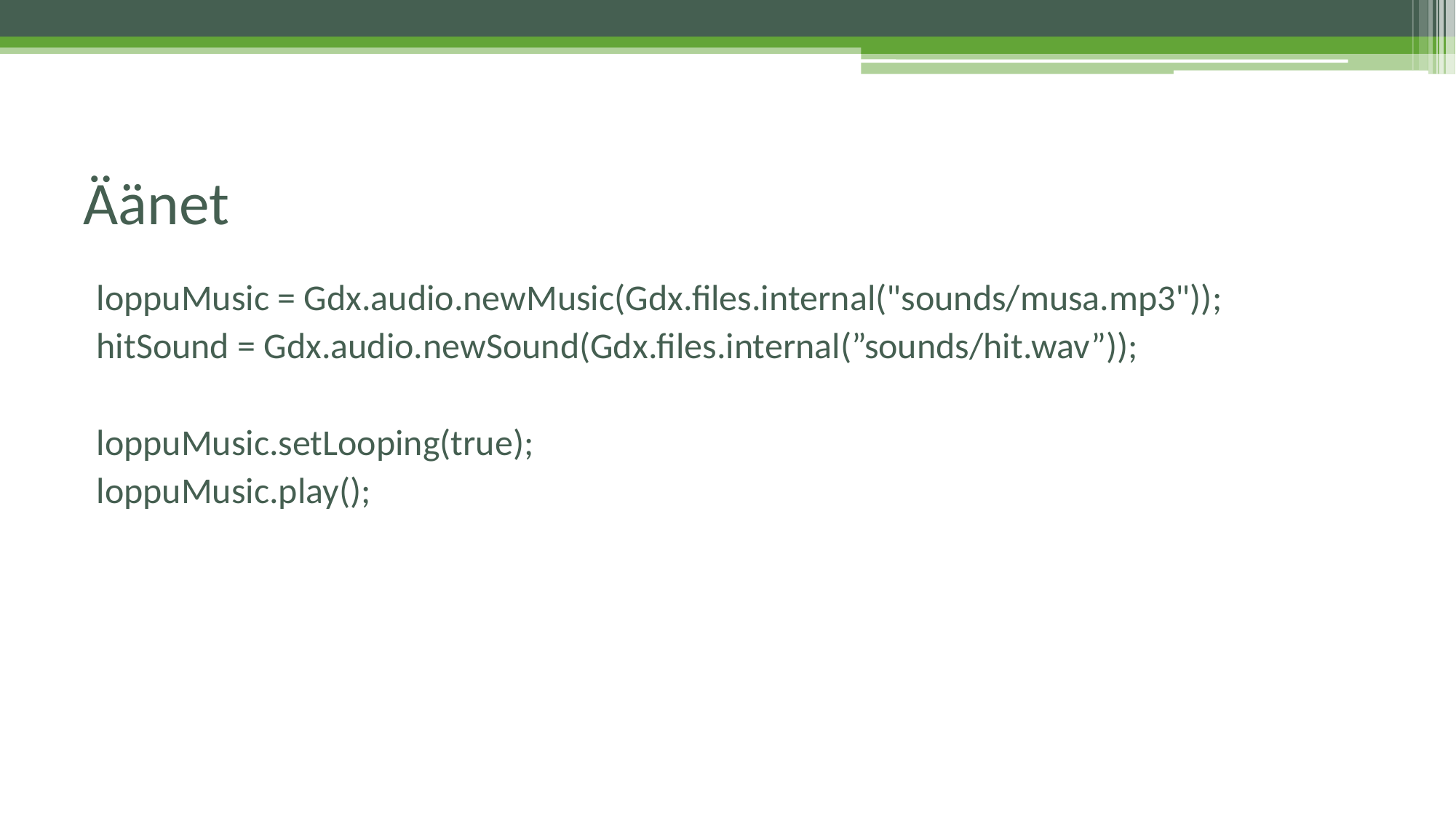

# Äänet
loppuMusic = Gdx.audio.newMusic(Gdx.files.internal("sounds/musa.mp3"));
hitSound = Gdx.audio.newSound(Gdx.files.internal(”sounds/hit.wav”));

loppuMusic.setLooping(true);
loppuMusic.play();